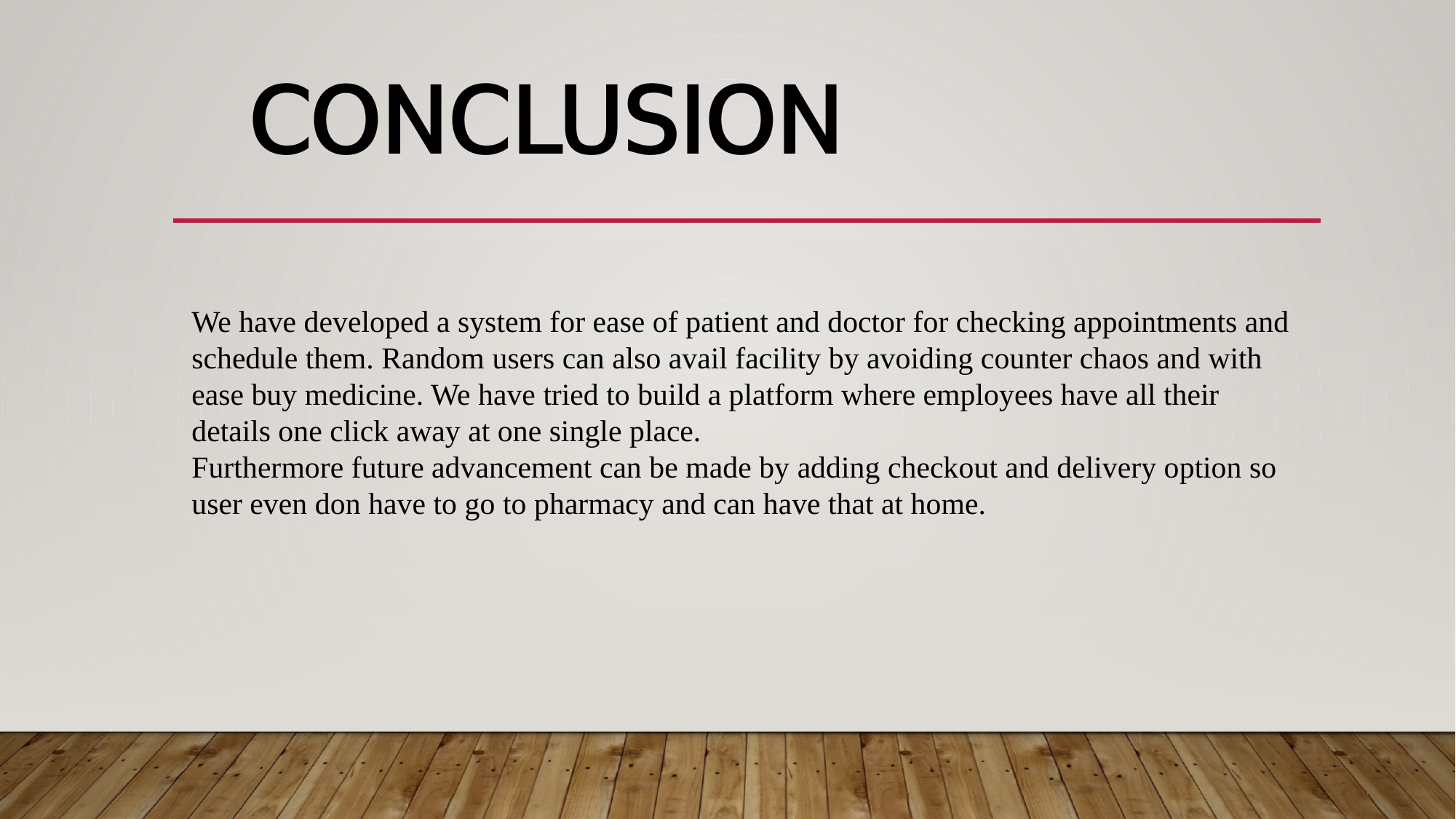

CONCLUSION
We have developed a system for ease of patient and doctor for checking appointments and schedule them. Random users can also avail facility by avoiding counter chaos and with ease buy medicine. We have tried to build a platform where employees have all their details one click away at one single place.
Furthermore future advancement can be made by adding checkout and delivery option so user even don have to go to pharmacy and can have that at home.